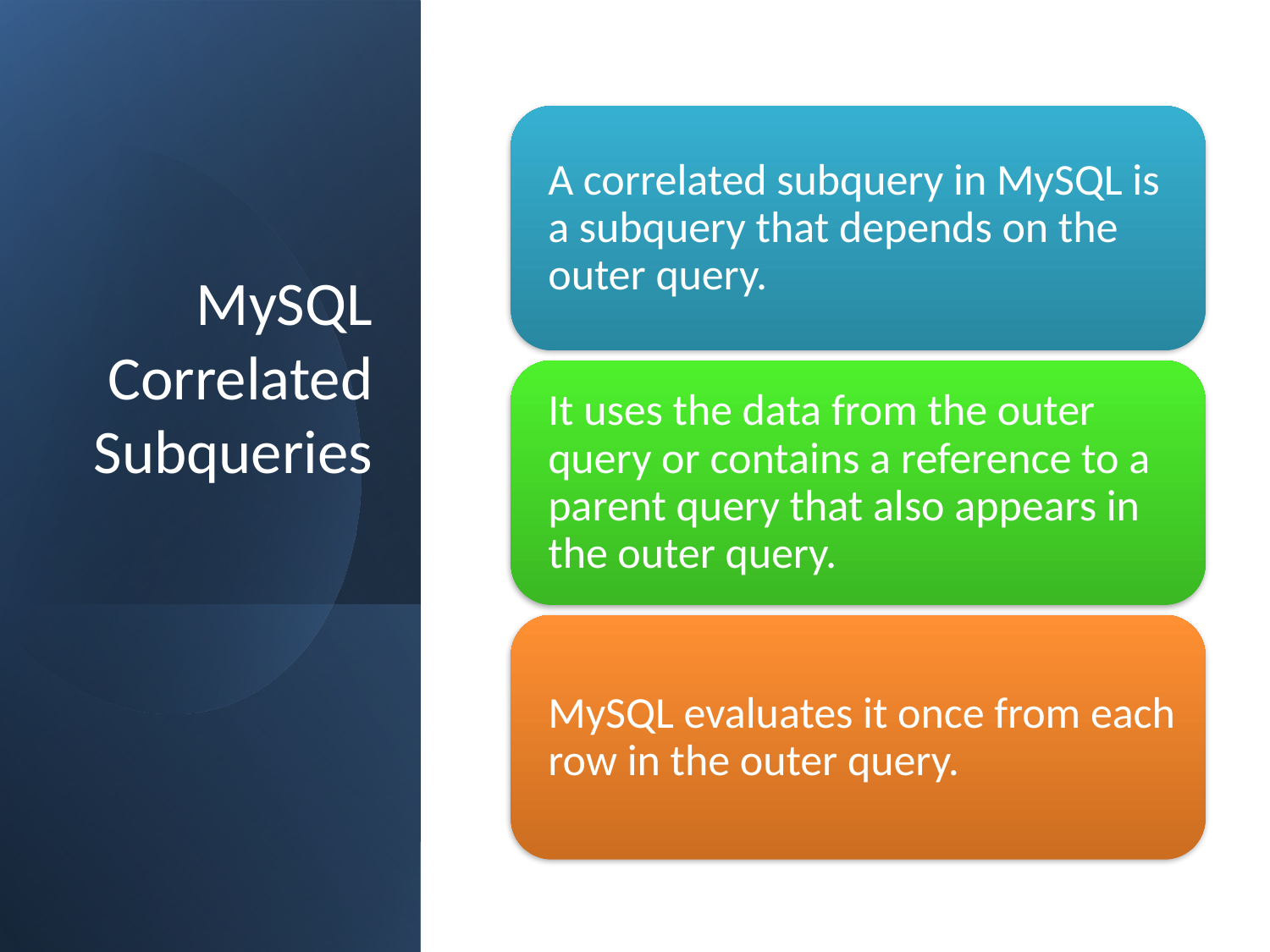

A correlated subquery in MySQL is a subquery that depends on the outer query.
It uses the data from the outer query or contains a reference to a parent query that also appears in the outer query.
MySQL evaluates it once from each row in the outer query.

# MySQL Correlated Subqueries